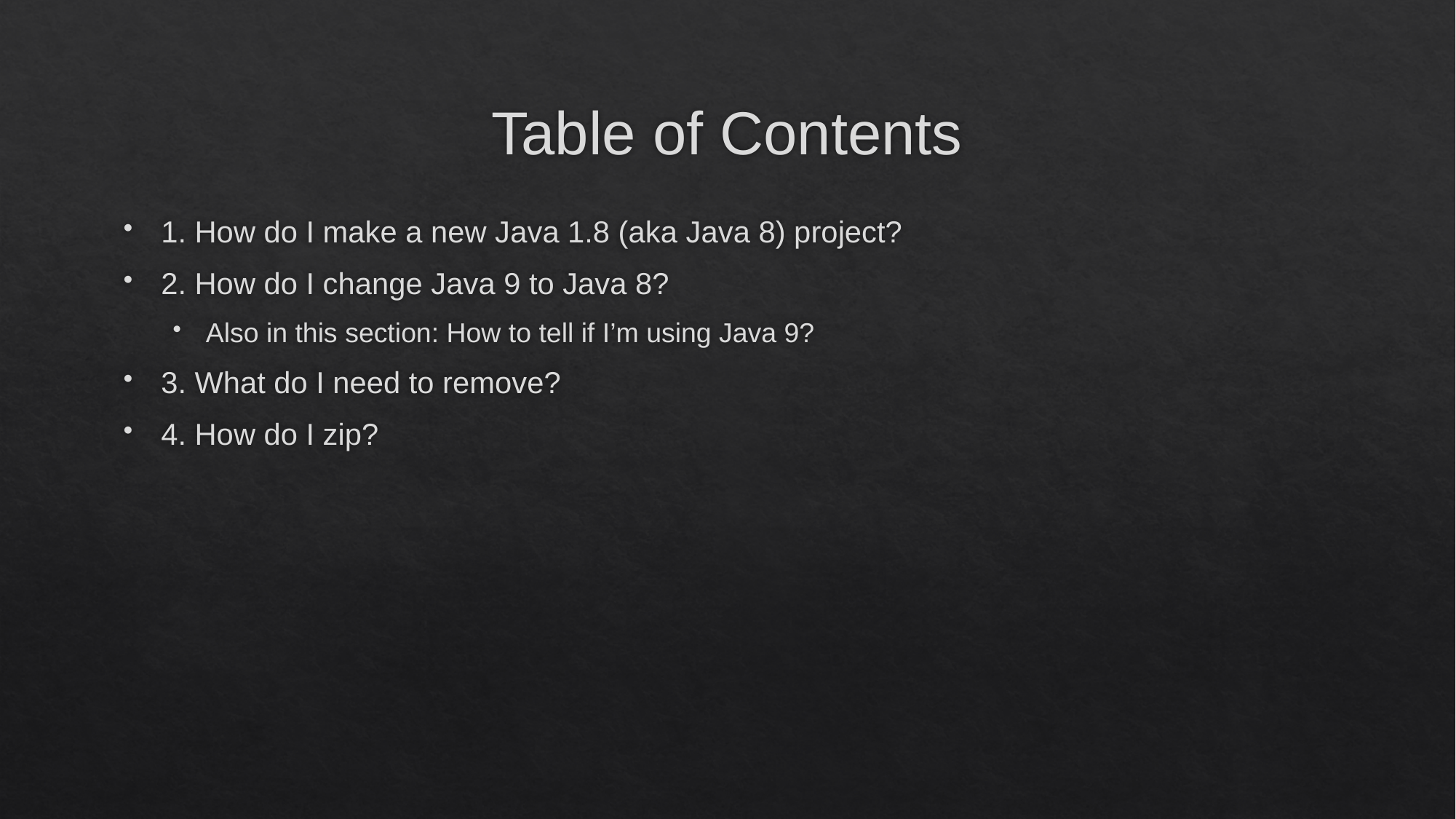

# Table of Contents
1. How do I make a new Java 1.8 (aka Java 8) project?
2. How do I change Java 9 to Java 8?
Also in this section: How to tell if I’m using Java 9?
3. What do I need to remove?
4. How do I zip?